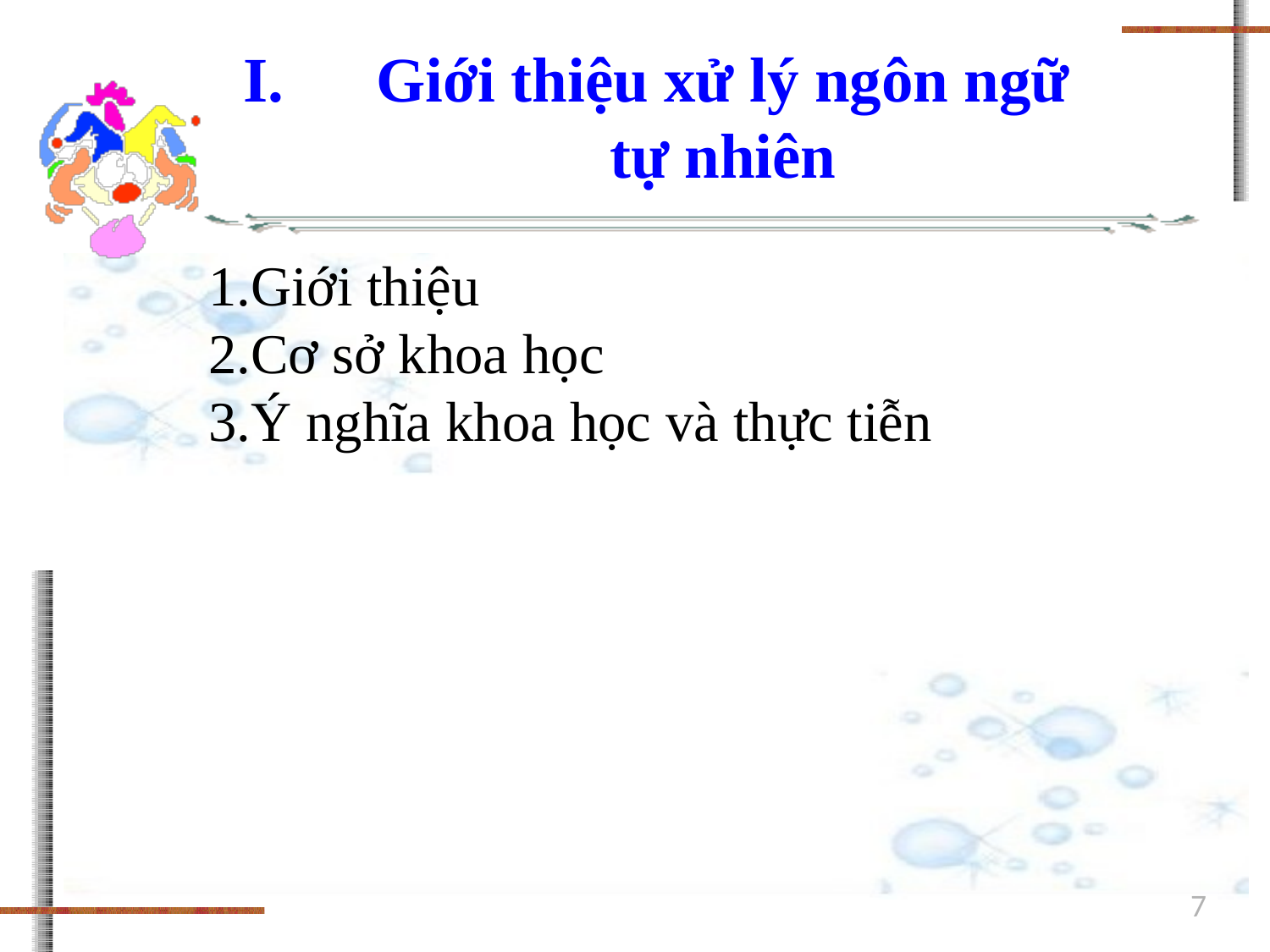

# Giới thiệu xử lý ngôn ngữ tự nhiên

Giới thiệu
Cơ sở khoa học
Ý nghĩa khoa học và thực tiễn
7